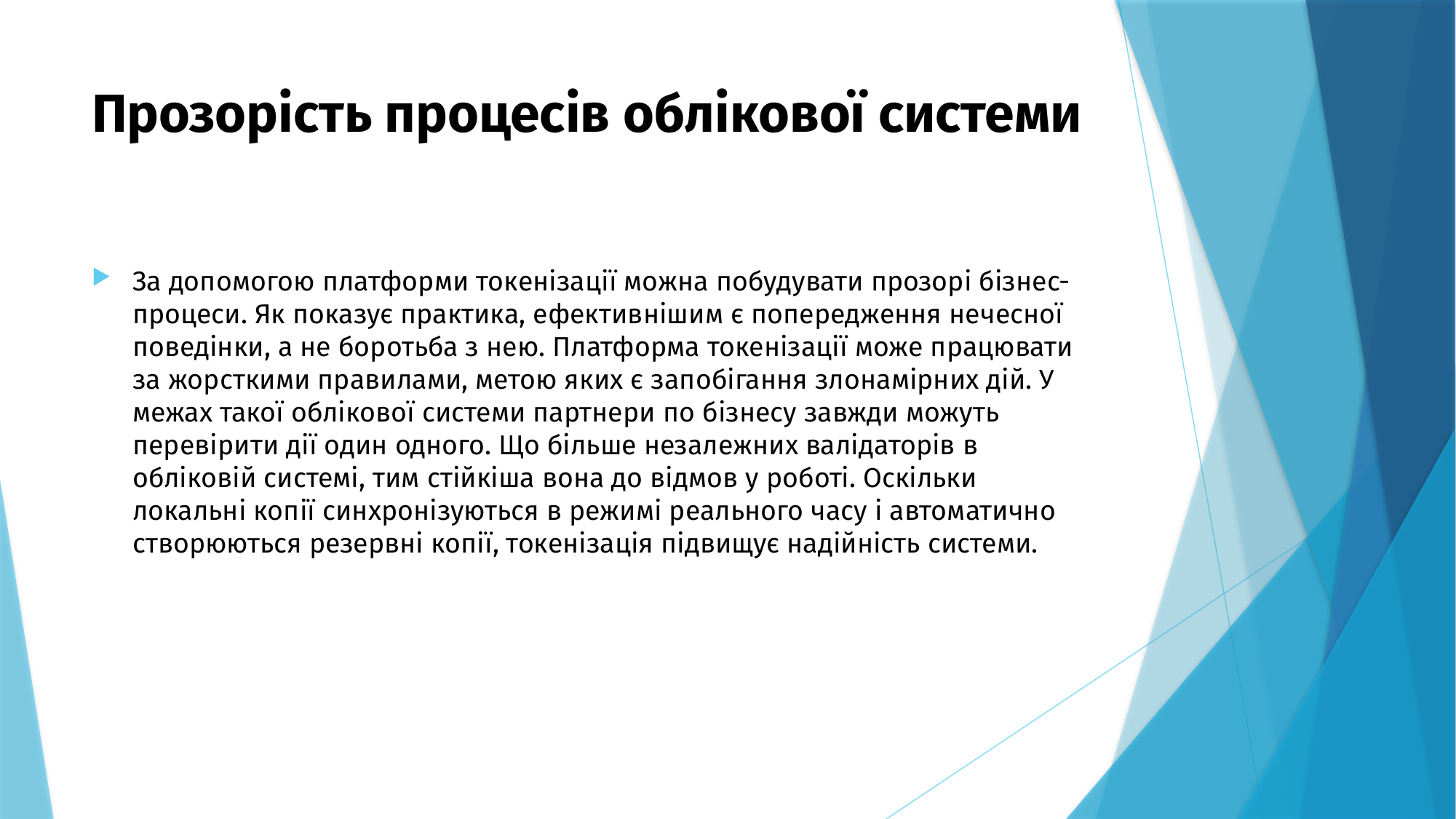

# Прозорість процесів облікової системи
За допомогою платформи токенізації можна побудувати прозорі бізнес-процеси. Як показує практика, ефективнішим є попередження нечесної поведінки, а не боротьба з нею. Платформа токенізації може працювати за жорсткими правилами, метою яких є запобігання злонамірних дій. У межах такої облікової системи партнери по бізнесу завжди можуть перевірити дії один одного. Що більше незалежних валідаторів в обліковій системі, тим стійкіша вона до відмов у роботі. Оскільки локальні копії синхронізуються в режимі реального часу і автоматично створюються резервні копії, токенізація підвищує надійність системи.